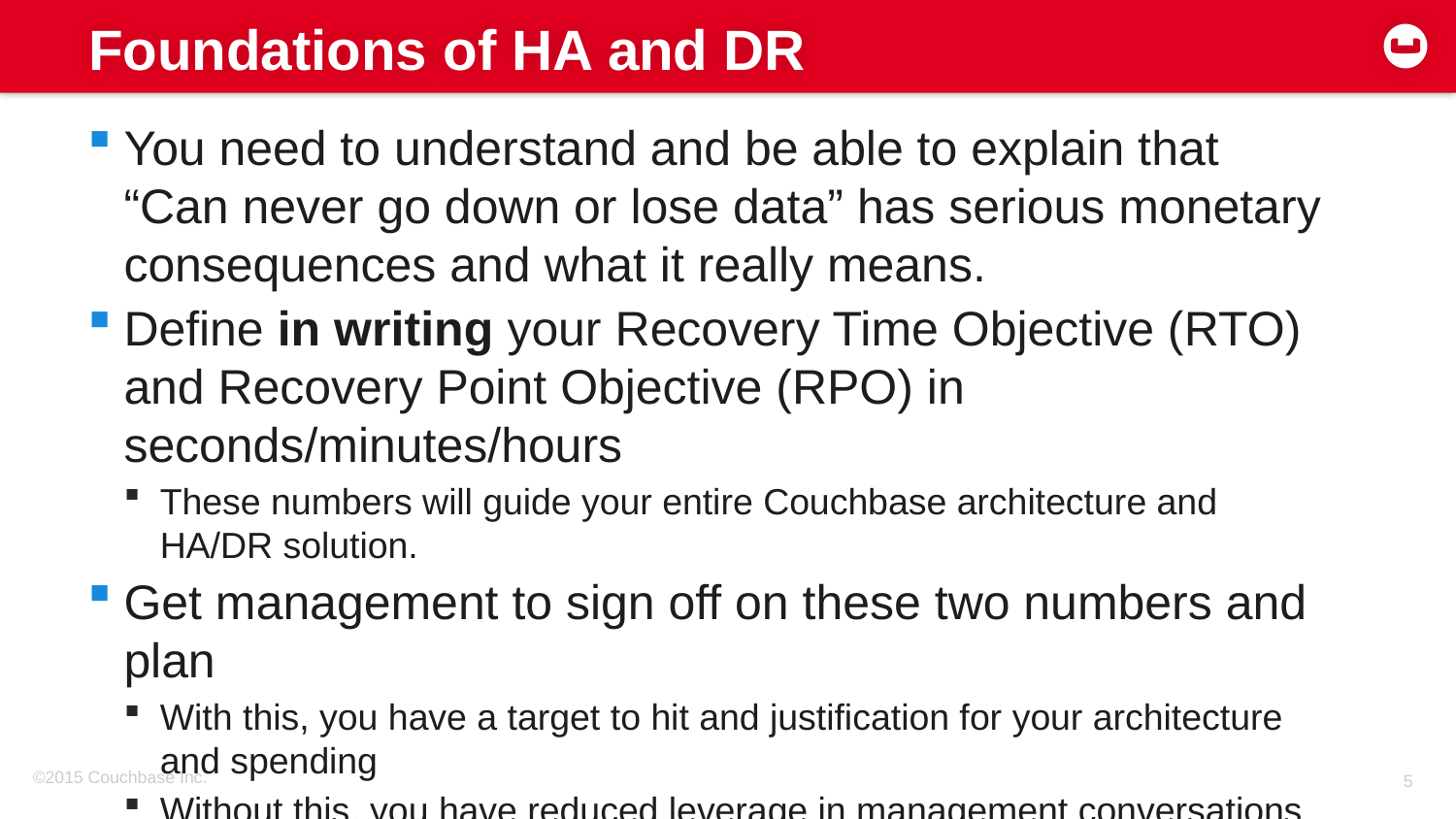

# Foundations of HA and DR
You need to understand and be able to explain that “Can never go down or lose data” has serious monetary consequences and what it really means.
Define in writing your Recovery Time Objective (RTO) and Recovery Point Objective (RPO) in seconds/minutes/hours
These numbers will guide your entire Couchbase architecture and
HA/DR solution.
Get management to sign off on these two numbers and plan
With this, you have a target to hit and justification for your architecture
and spending
Without this, you have reduced leverage in management conversations and may not get what you need